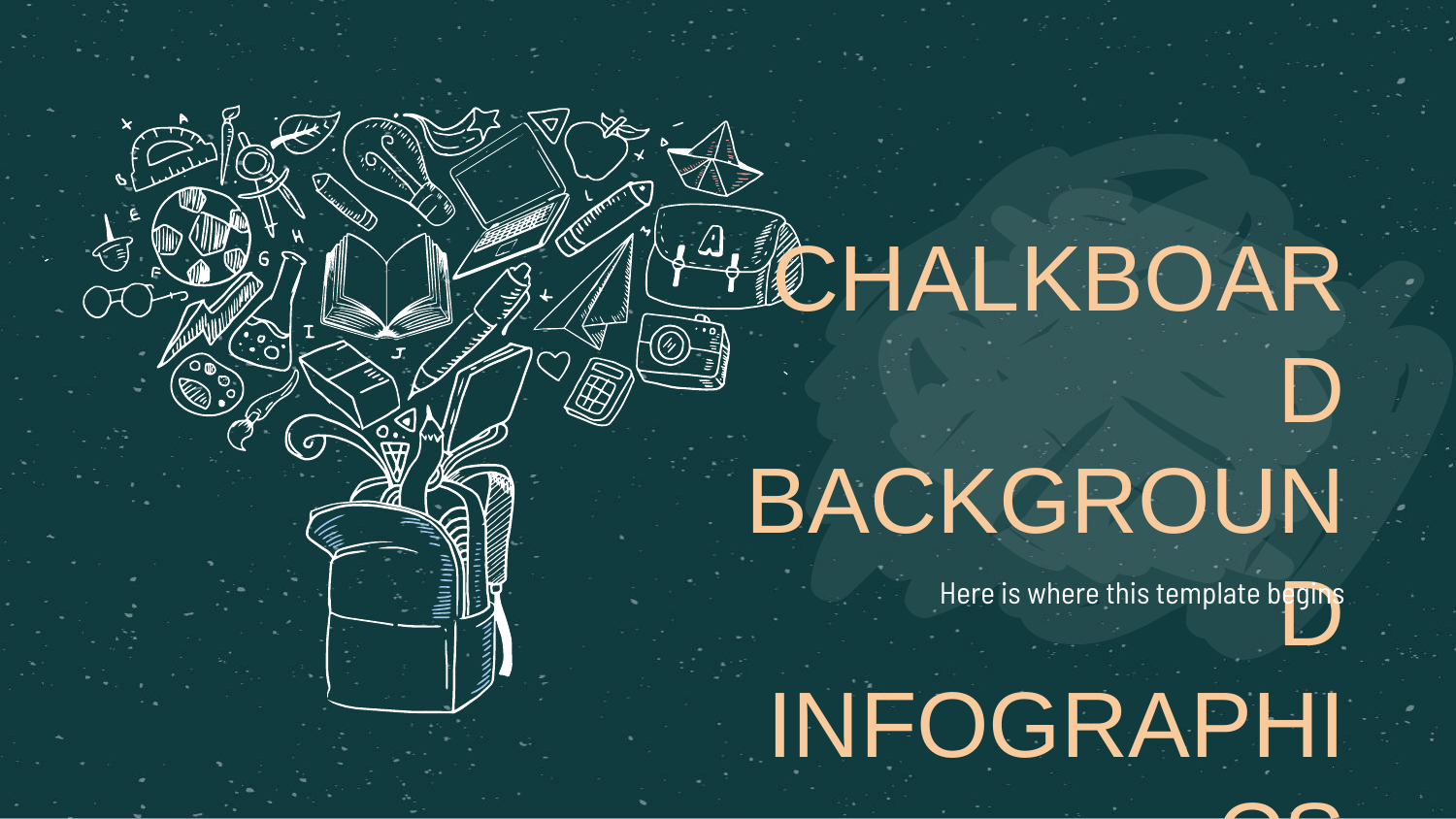

CHALKBOARD BACKGROUND INFOGRAPHICS
Here is where this template begins